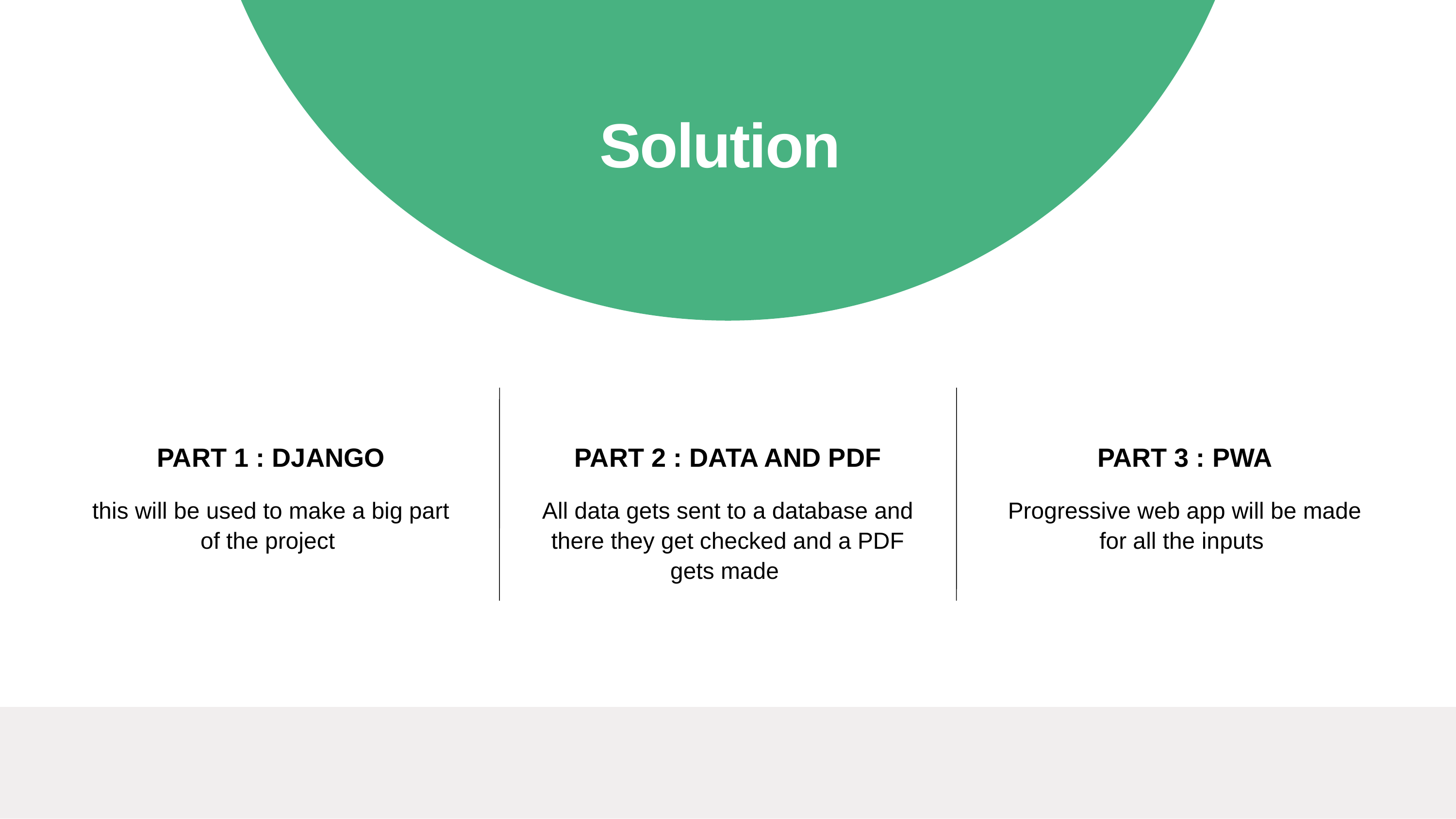

Solution
PART 1 : DJANGO
this will be used to make a big part of the project
PART 2 : DATA AND PDF
All data gets sent to a database and there they get checked and a PDF gets made
PART 3 : PWA
Progressive web app will be made for all the inputs